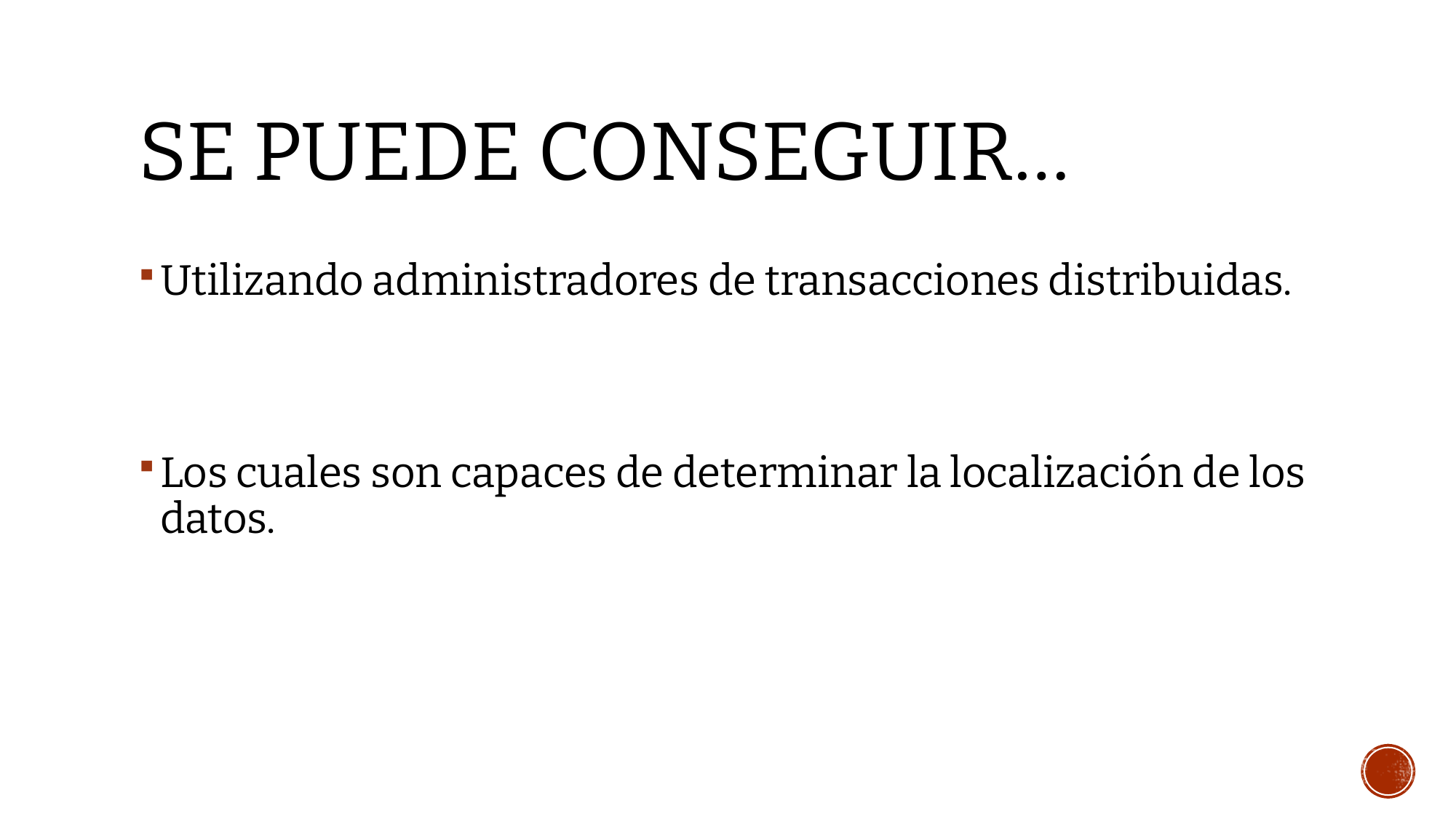

# Se puede conseguir…
Utilizando administradores de transacciones distribuidas.

Los cuales son capaces de determinar la localización de los datos.